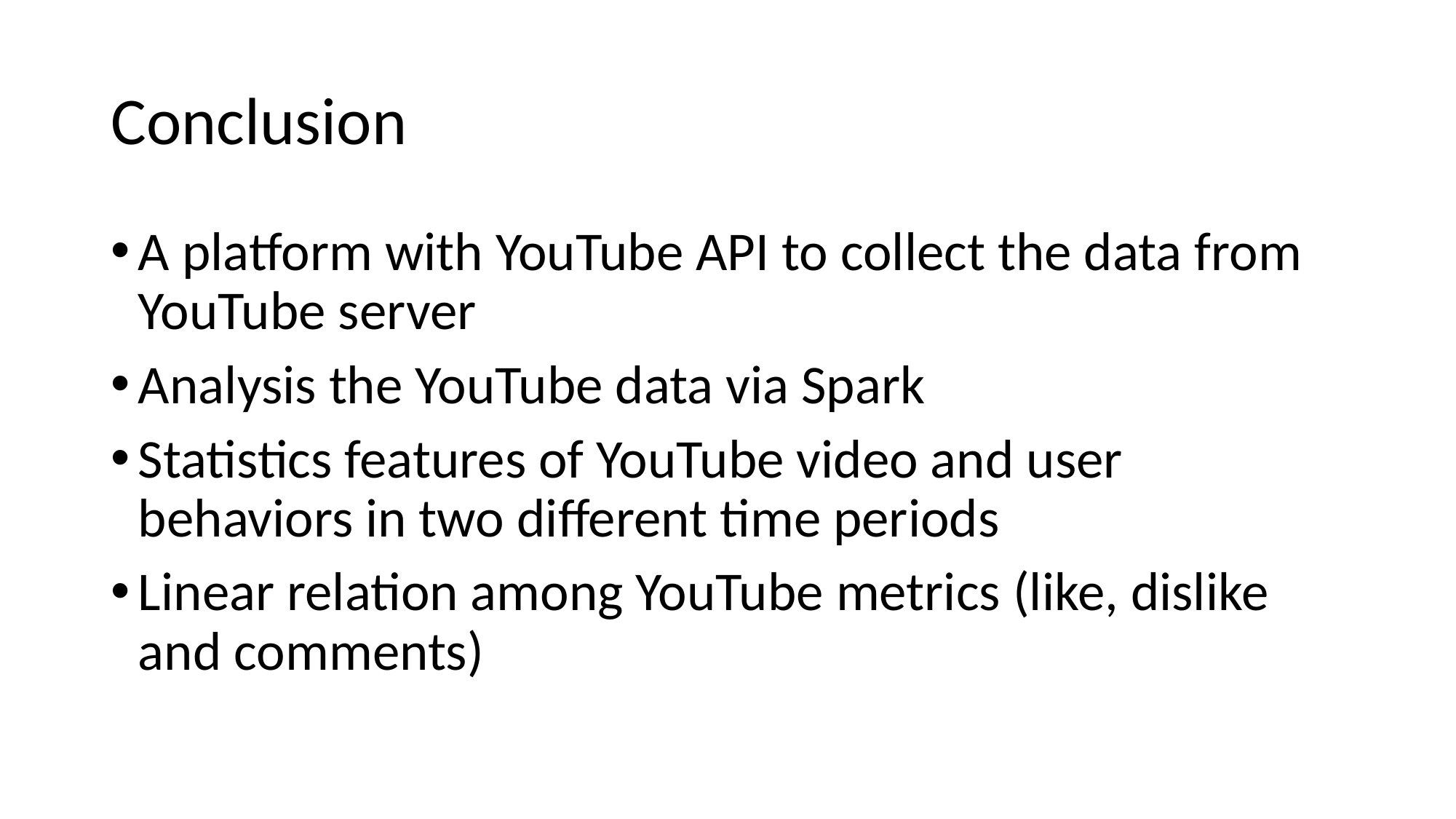

# Conclusion
A platform with YouTube API to collect the data from YouTube server
Analysis the YouTube data via Spark
Statistics features of YouTube video and user behaviors in two different time periods
Linear relation among YouTube metrics (like, dislike and comments)